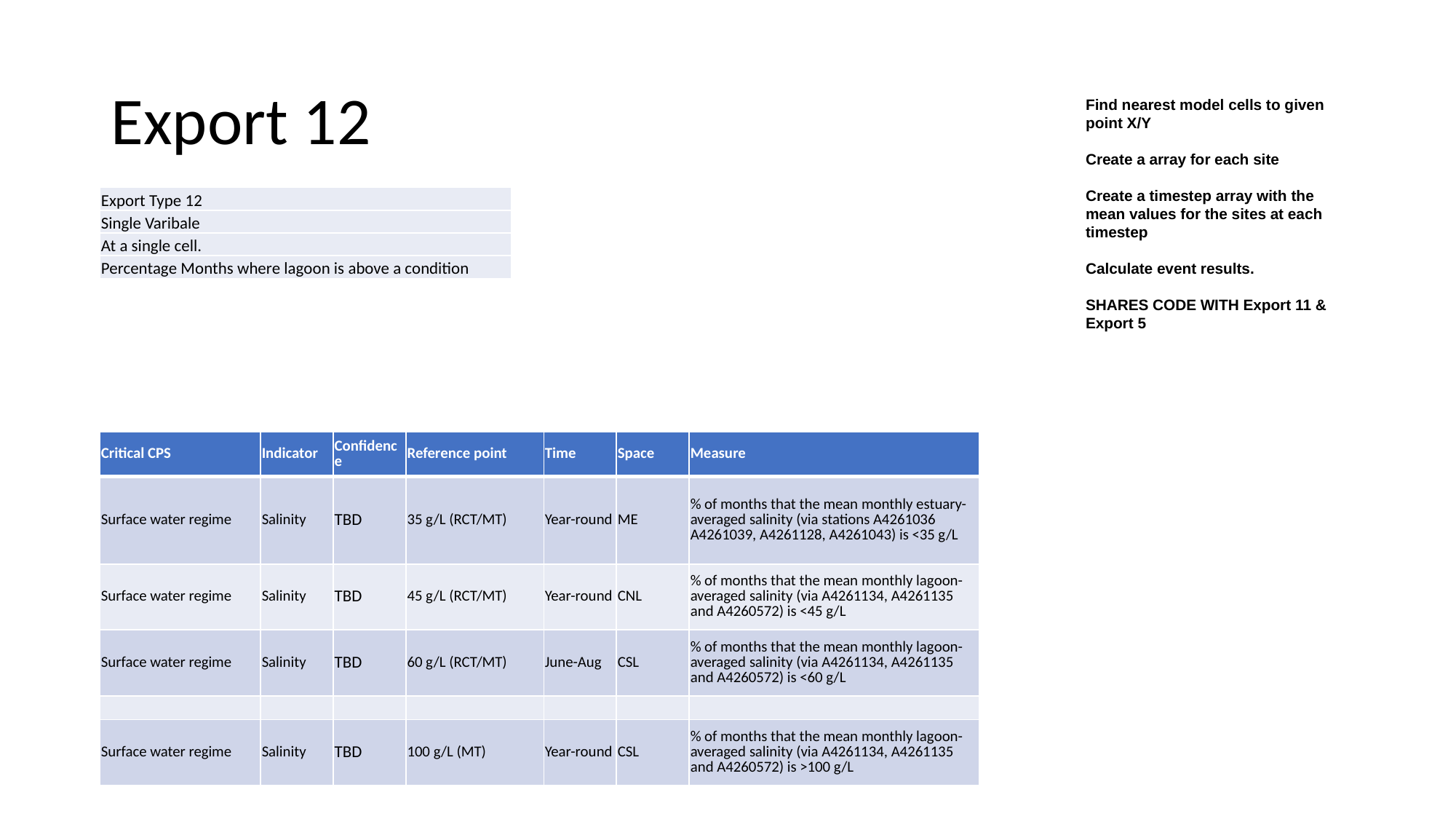

# Export 12
Find nearest model cells to given point X/Y

Create a array for each site

Create a timestep array with the mean values for the sites at each timestep

Calculate event results.

SHARES CODE WITH Export 11 & Export 5

| Export Type 12 |
| --- |
| Single Varibale |
| At a single cell. |
| Percentage Months where lagoon is above a condition |
| Critical CPS | Indicator | Confidence | Reference point | Time | Space | Measure |
| --- | --- | --- | --- | --- | --- | --- |
| Surface water regime | Salinity | TBD | 35 g/L (RCT/MT) | Year-round | ME | % of months that the mean monthly estuary-averaged salinity (via stations A4261036 A4261039, A4261128, A4261043) is <35 g/L |
| Surface water regime | Salinity | TBD | 45 g/L (RCT/MT) | Year-round | CNL | % of months that the mean monthly lagoon-averaged salinity (via A4261134, A4261135 and A4260572) is <45 g/L |
| Surface water regime | Salinity | TBD | 60 g/L (RCT/MT) | June-Aug | CSL | % of months that the mean monthly lagoon-averaged salinity (via A4261134, A4261135 and A4260572) is <60 g/L |
|  |  |  |  |  |  |  |
| Surface water regime | Salinity | TBD | 100 g/L (MT) | Year-round | CSL | % of months that the mean monthly lagoon-averaged salinity (via A4261134, A4261135 and A4260572) is >100 g/L |